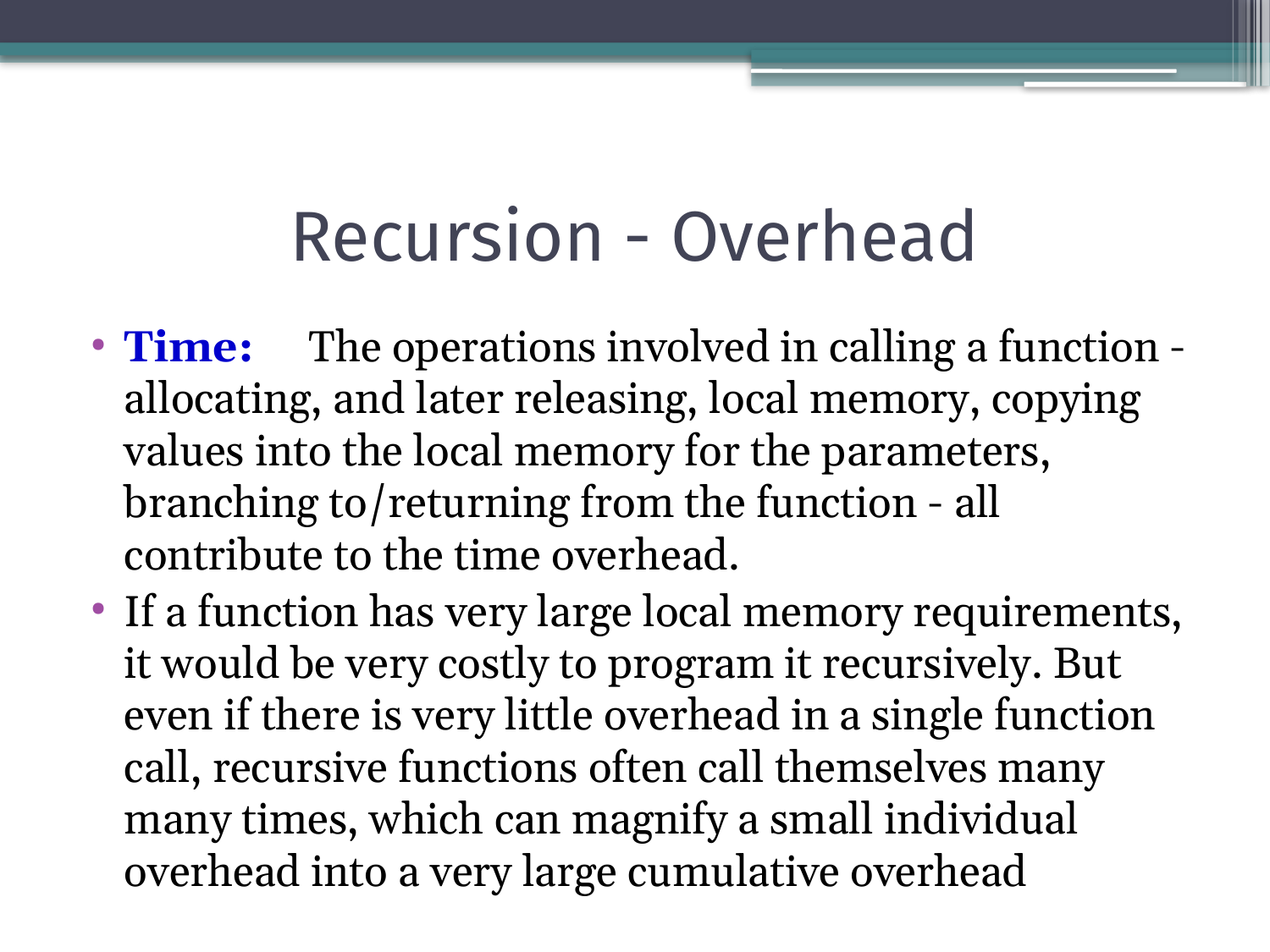

# Recursion - Overhead
Time:     The operations involved in calling a function - allocating, and later releasing, local memory, copying values into the local memory for the parameters, branching to/returning from the function - all contribute to the time overhead.
If a function has very large local memory requirements, it would be very costly to program it recursively. But even if there is very little overhead in a single function call, recursive functions often call themselves many many times, which can magnify a small individual overhead into a very large cumulative overhead